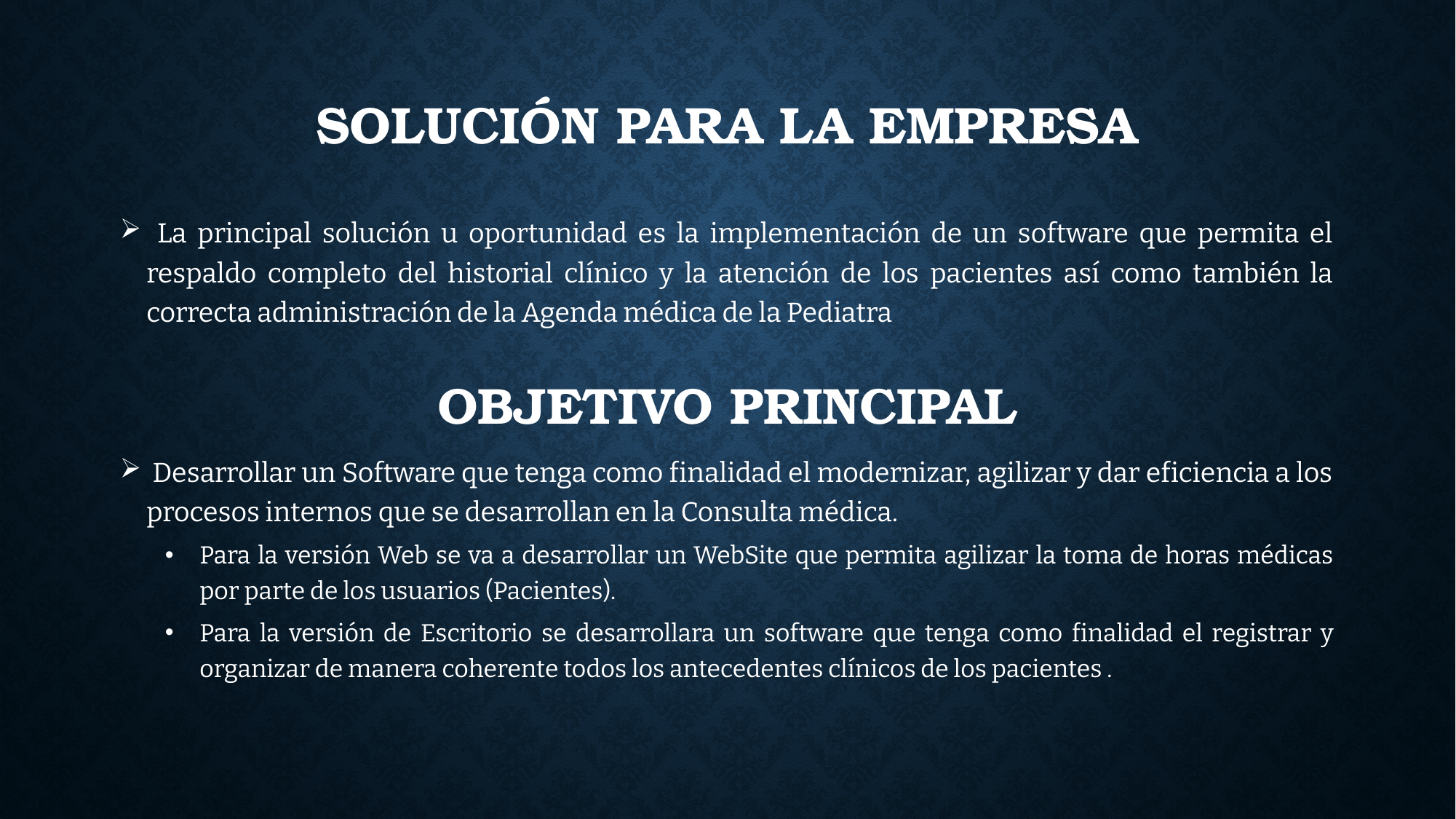

# Solución para la empresa
 La principal solución u oportunidad es la implementación de un software que permita el respaldo completo del historial clínico y la atención de los pacientes así como también la correcta administración de la Agenda médica de la Pediatra

Objetivo Principal
 Desarrollar un Software que tenga como finalidad el modernizar, agilizar y dar eficiencia a los procesos internos que se desarrollan en la Consulta médica.
Para la versión Web se va a desarrollar un WebSite que permita agilizar la toma de horas médicas por parte de los usuarios (Pacientes).
Para la versión de Escritorio se desarrollara un software que tenga como finalidad el registrar y organizar de manera coherente todos los antecedentes clínicos de los pacientes .